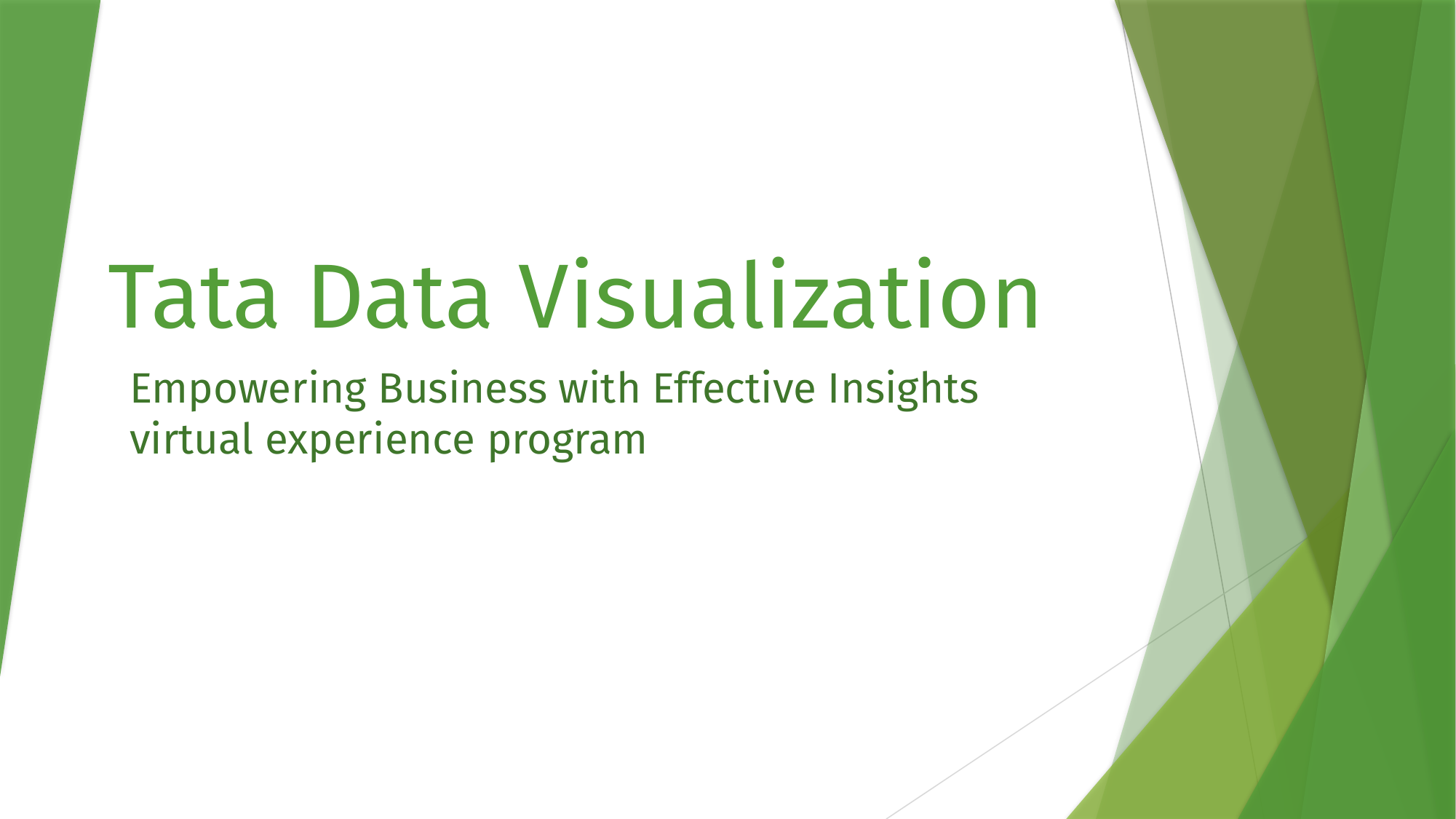

# Tata Data Visualization
Empowering Business with Effective Insights virtual experience program